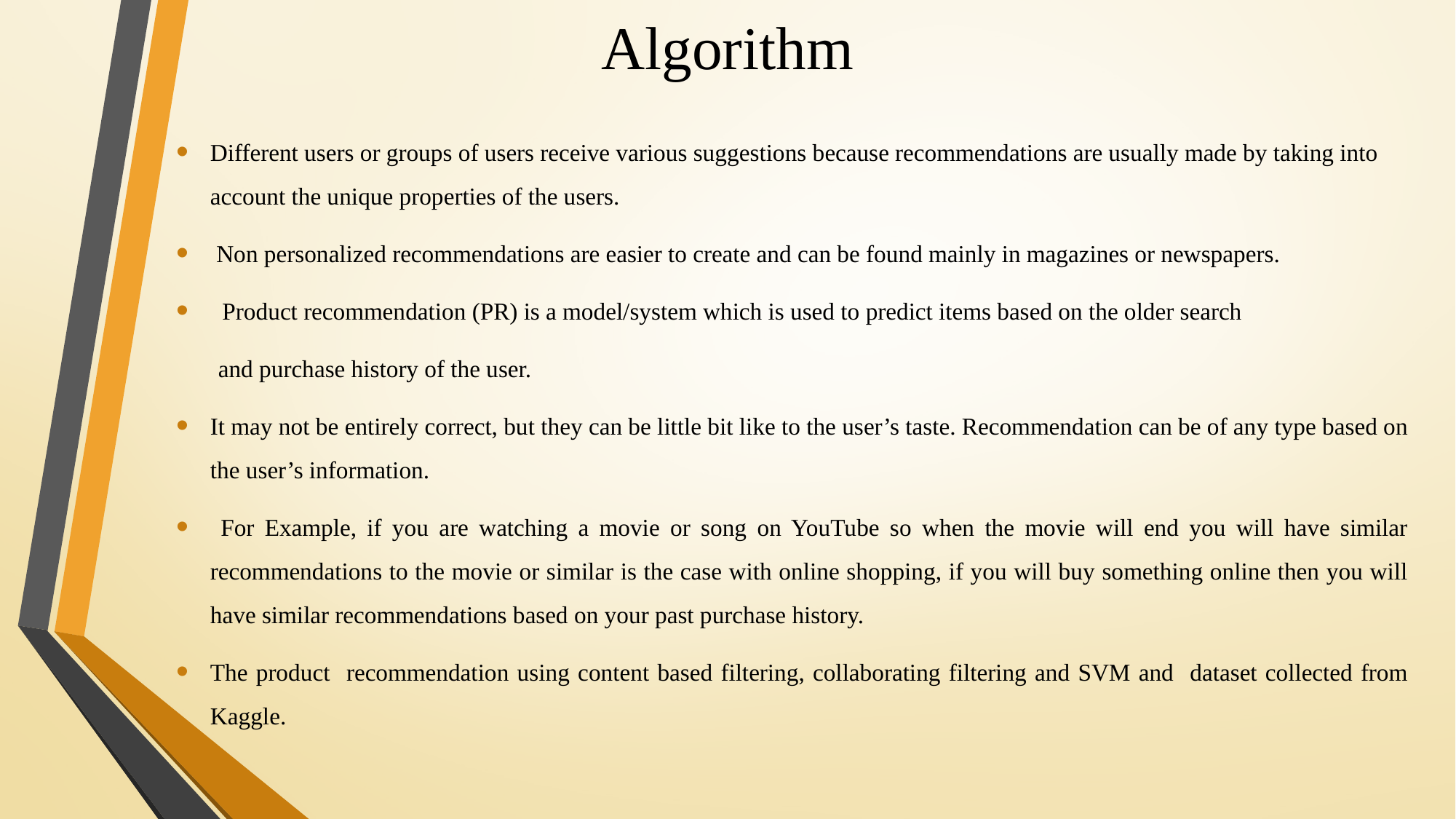

# Algorithm
Different users or groups of users receive various suggestions because recommendations are usually made by taking into account the unique properties of the users.
 Non personalized recommendations are easier to create and can be found mainly in magazines or newspapers.
  Product recommendation (PR) is a model/system which is used to predict items based on the older search
       and purchase history of the user.
It may not be entirely correct, but they can be little bit like to the user’s taste. Recommendation can be of any type based on the user’s information.
 For Example, if you are watching a movie or song on YouTube so when the movie will end you will have similar recommendations to the movie or similar is the case with online shopping, if you will buy something online then you will have similar recommendations based on your past purchase history.
The product  recommendation using content based filtering, collaborating filtering and SVM and  dataset collected from Kaggle.